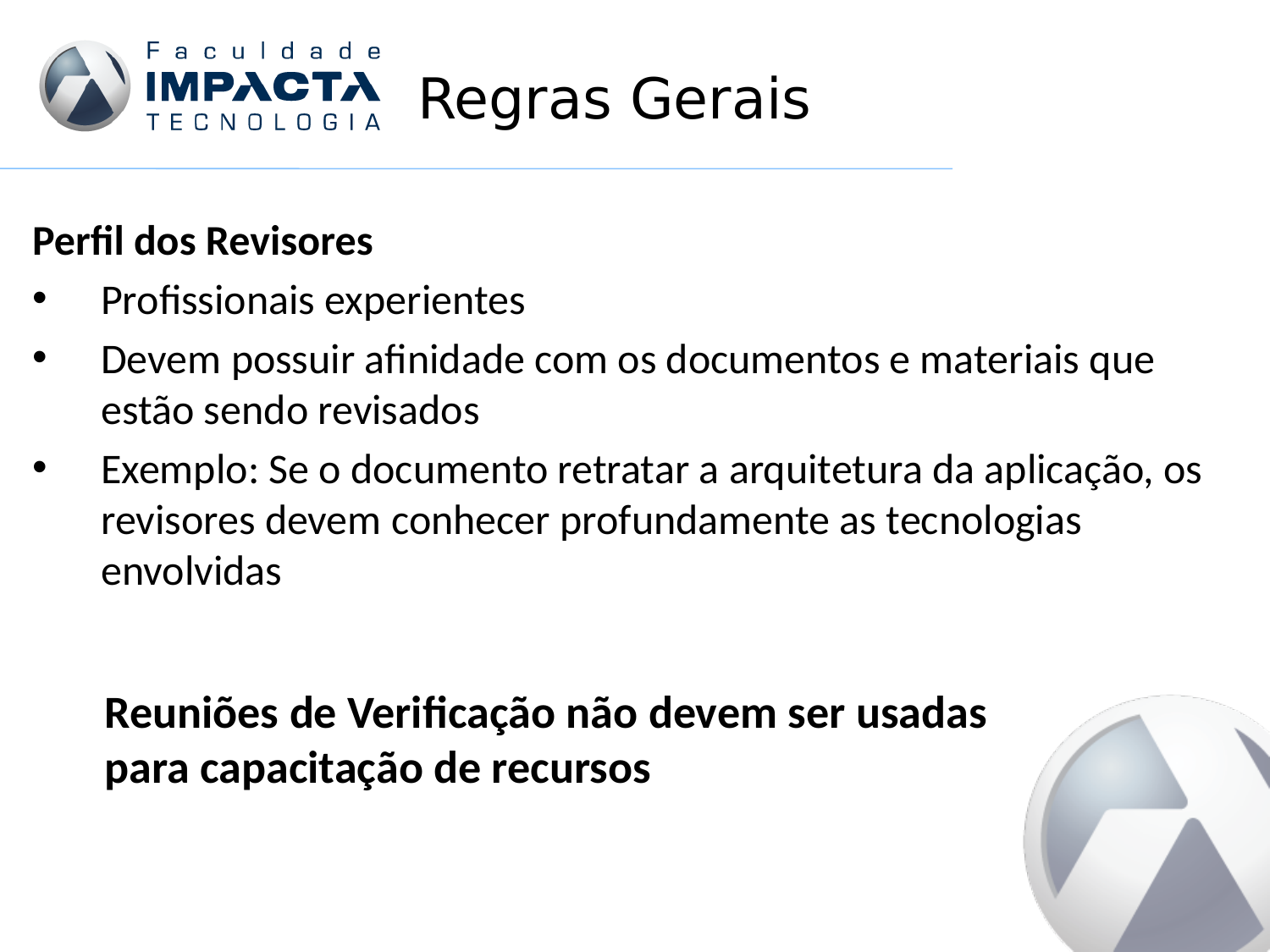

# Regras Gerais
Perfil dos Revisores
Profissionais experientes
Devem possuir afinidade com os documentos e materiais que estão sendo revisados
Exemplo: Se o documento retratar a arquitetura da aplicação, os revisores devem conhecer profundamente as tecnologias envolvidas
Reuniões de Verificação não devem ser usadas para capacitação de recursos